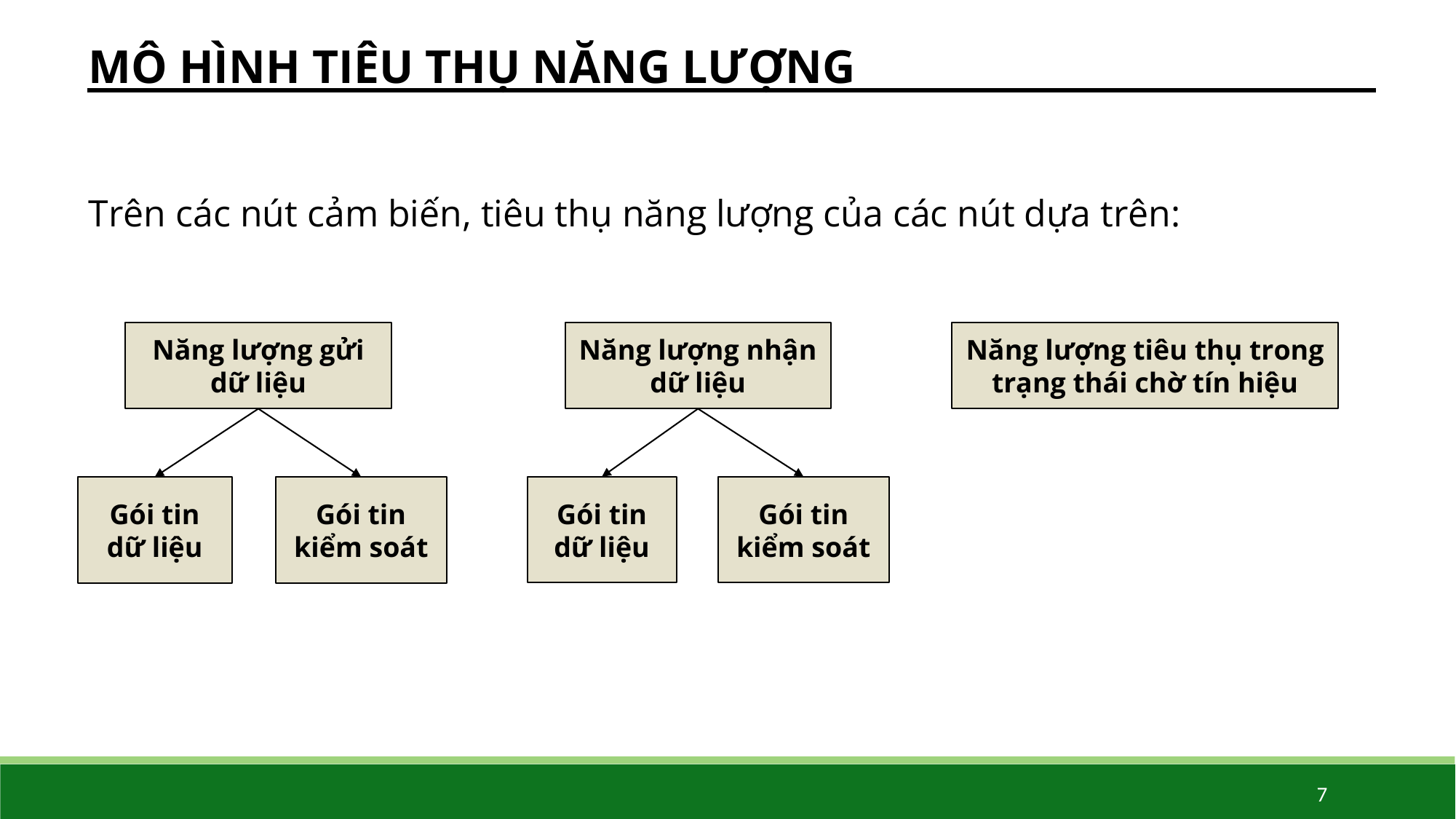

MÔ HÌNH TIÊU THỤ NĂNG LƯỢNG
Trên các nút cảm biến, tiêu thụ năng lượng của các nút dựa trên:
Năng lượng gửi dữ liệu
Năng lượng nhận dữ liệu
Năng lượng tiêu thụ trong trạng thái chờ tín hiệu
Gói tin dữ liệu
Gói tin kiểm soát
Gói tin dữ liệu
Gói tin kiểm soát
7